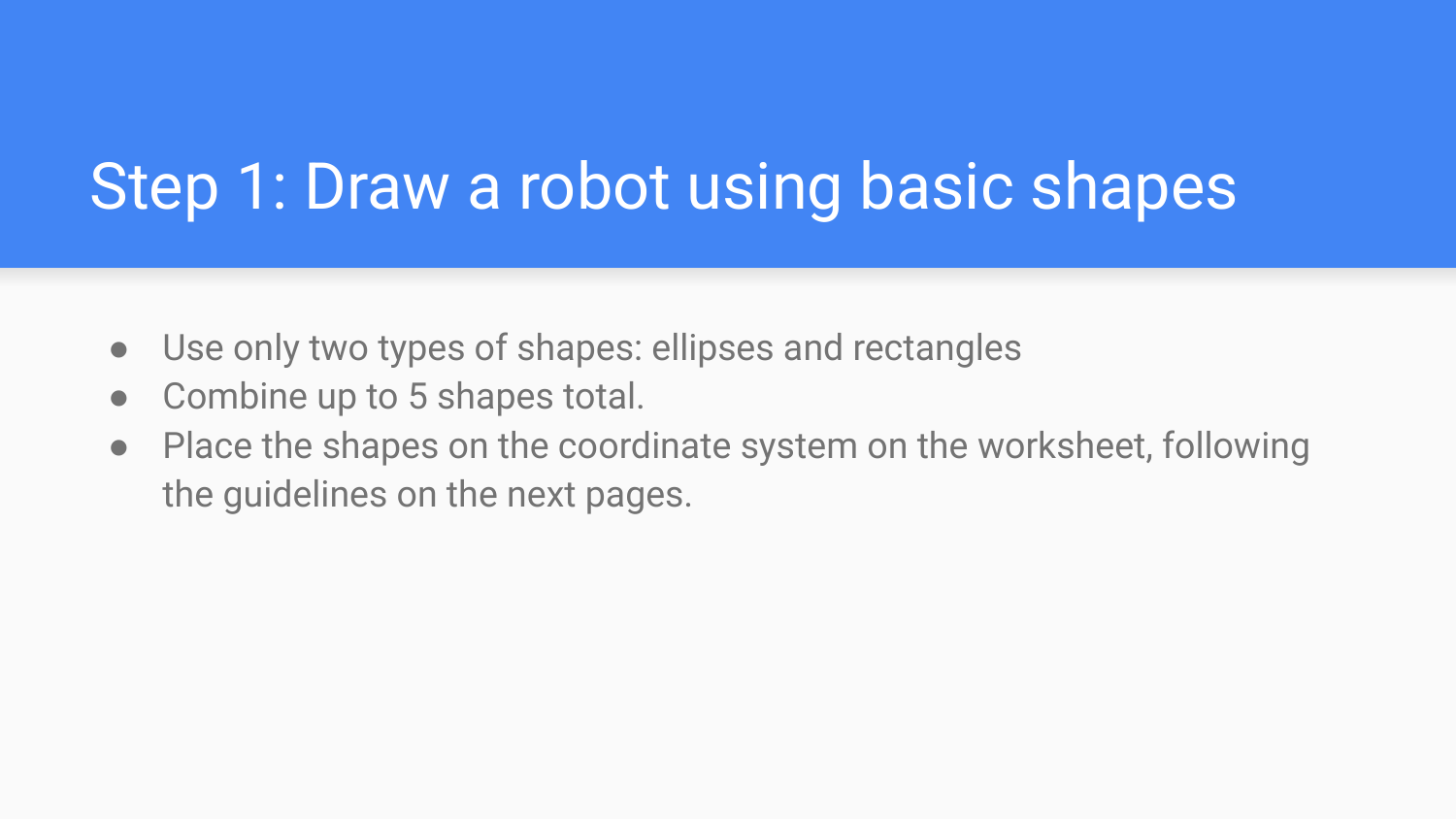

# Step 1: Draw a robot using basic shapes
Use only two types of shapes: ellipses and rectangles
Combine up to 5 shapes total.
Place the shapes on the coordinate system on the worksheet, following the guidelines on the next pages.